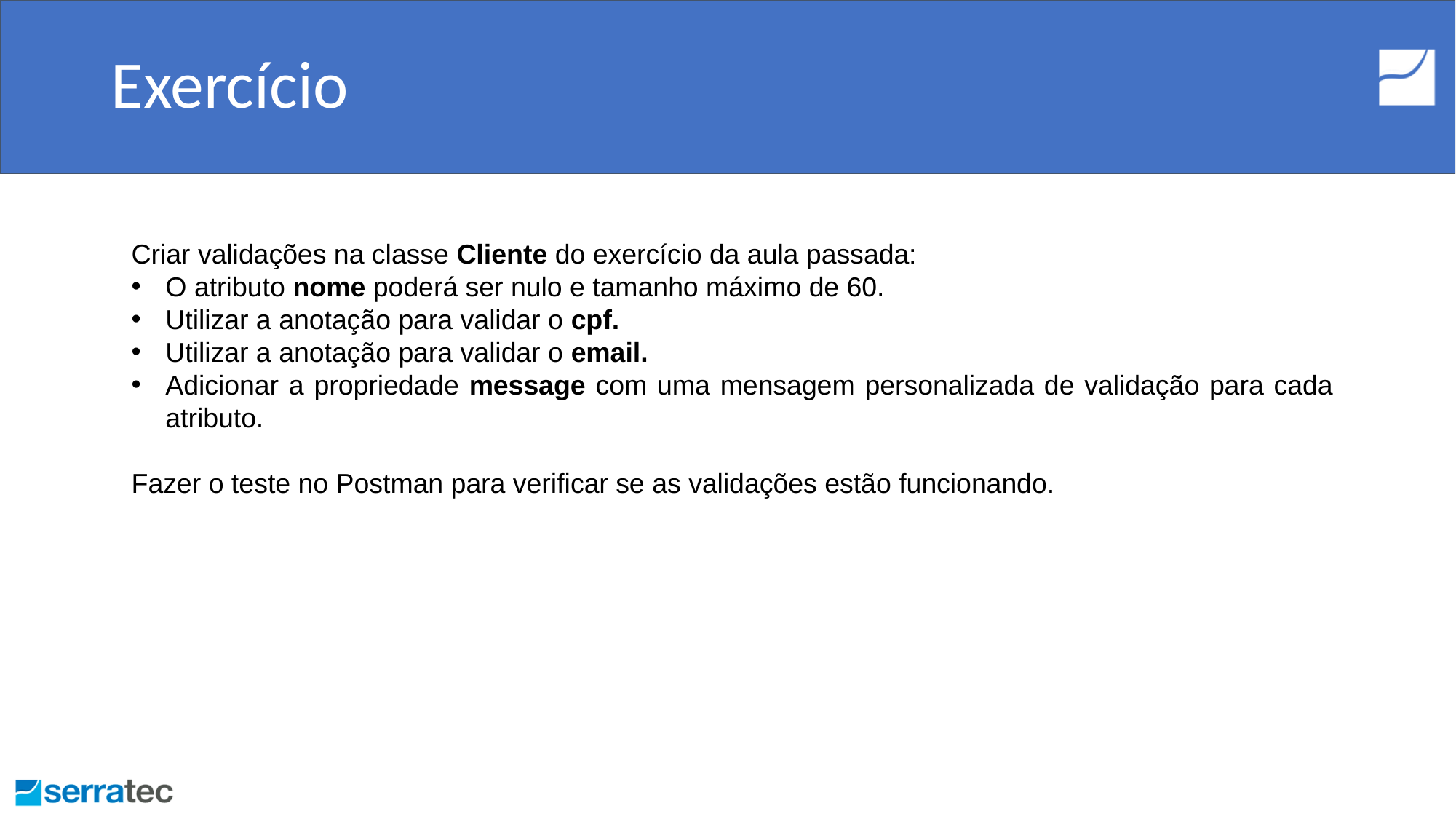

# Exercício
Criar validações na classe Cliente do exercício da aula passada:
O atributo nome poderá ser nulo e tamanho máximo de 60.
Utilizar a anotação para validar o cpf.
Utilizar a anotação para validar o email.
Adicionar a propriedade message com uma mensagem personalizada de validação para cada atributo.

Fazer o teste no Postman para verificar se as validações estão funcionando.